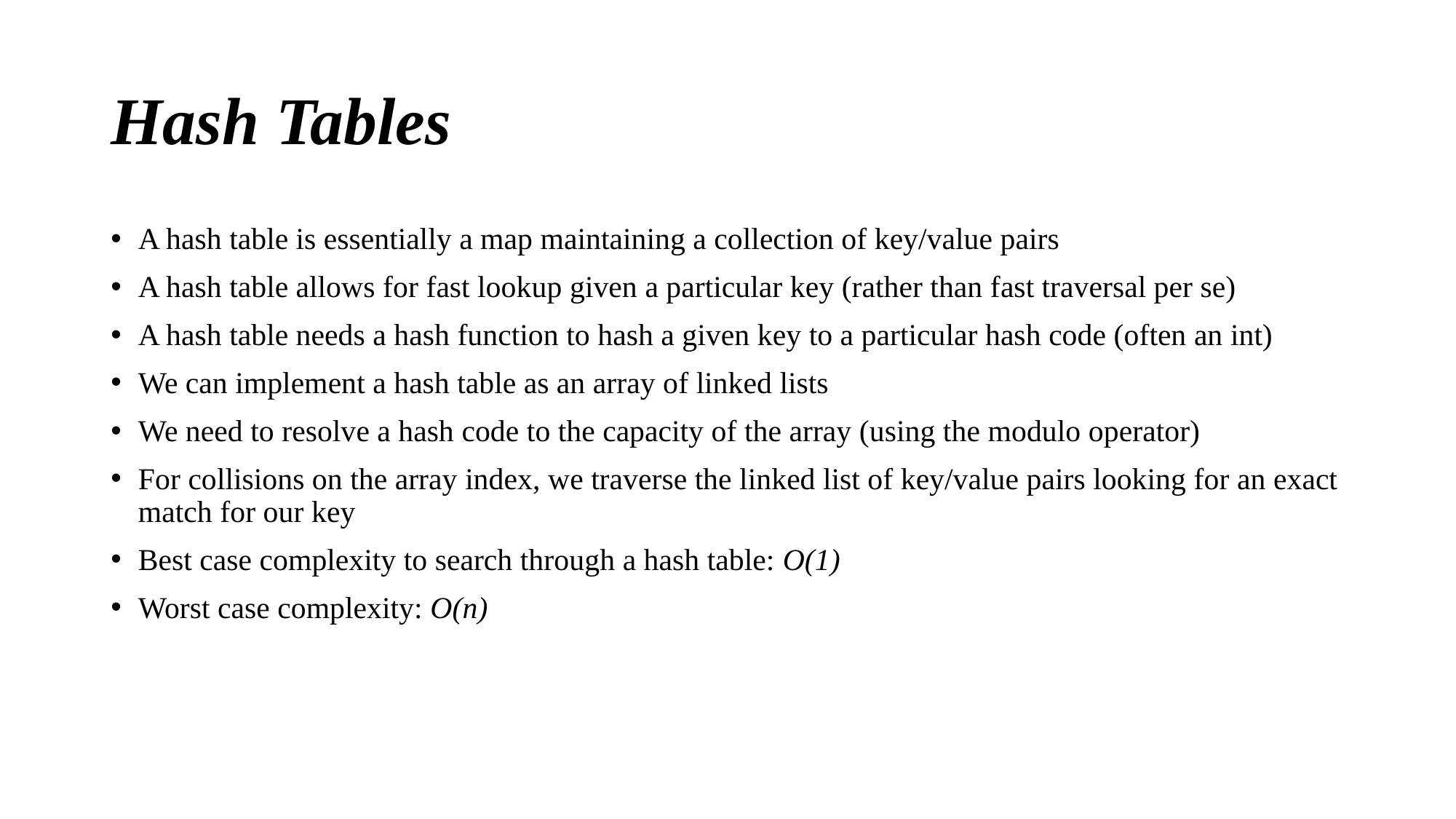

# Hash Tables
A hash table is essentially a map maintaining a collection of key/value pairs
A hash table allows for fast lookup given a particular key (rather than fast traversal per se)
A hash table needs a hash function to hash a given key to a particular hash code (often an int)
We can implement a hash table as an array of linked lists
We need to resolve a hash code to the capacity of the array (using the modulo operator)
For collisions on the array index, we traverse the linked list of key/value pairs looking for an exact match for our key
Best case complexity to search through a hash table: O(1)
Worst case complexity: O(n)